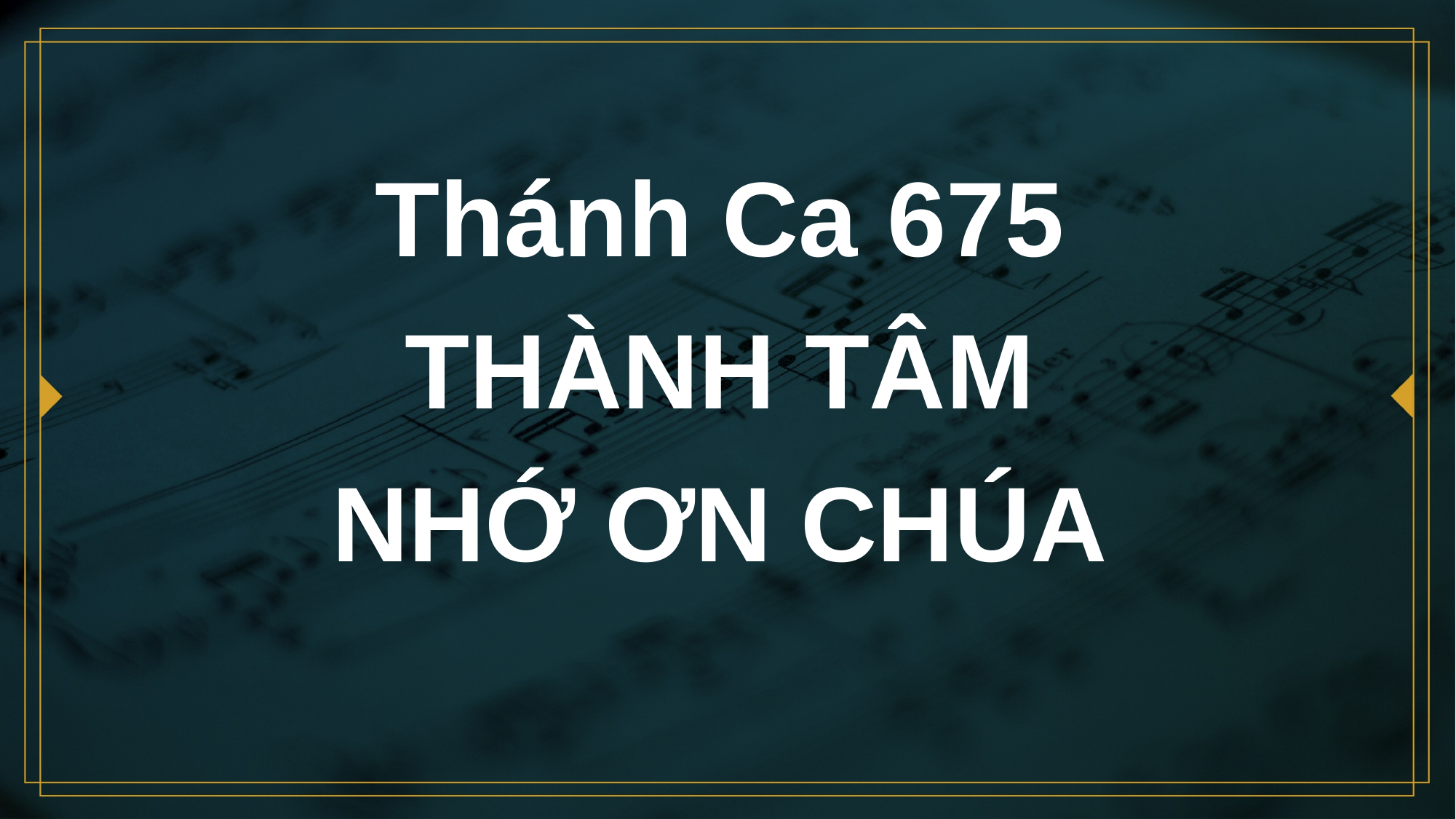

# Thánh Ca 675 THÀNH TÂM NHỚ ƠN CHÚA